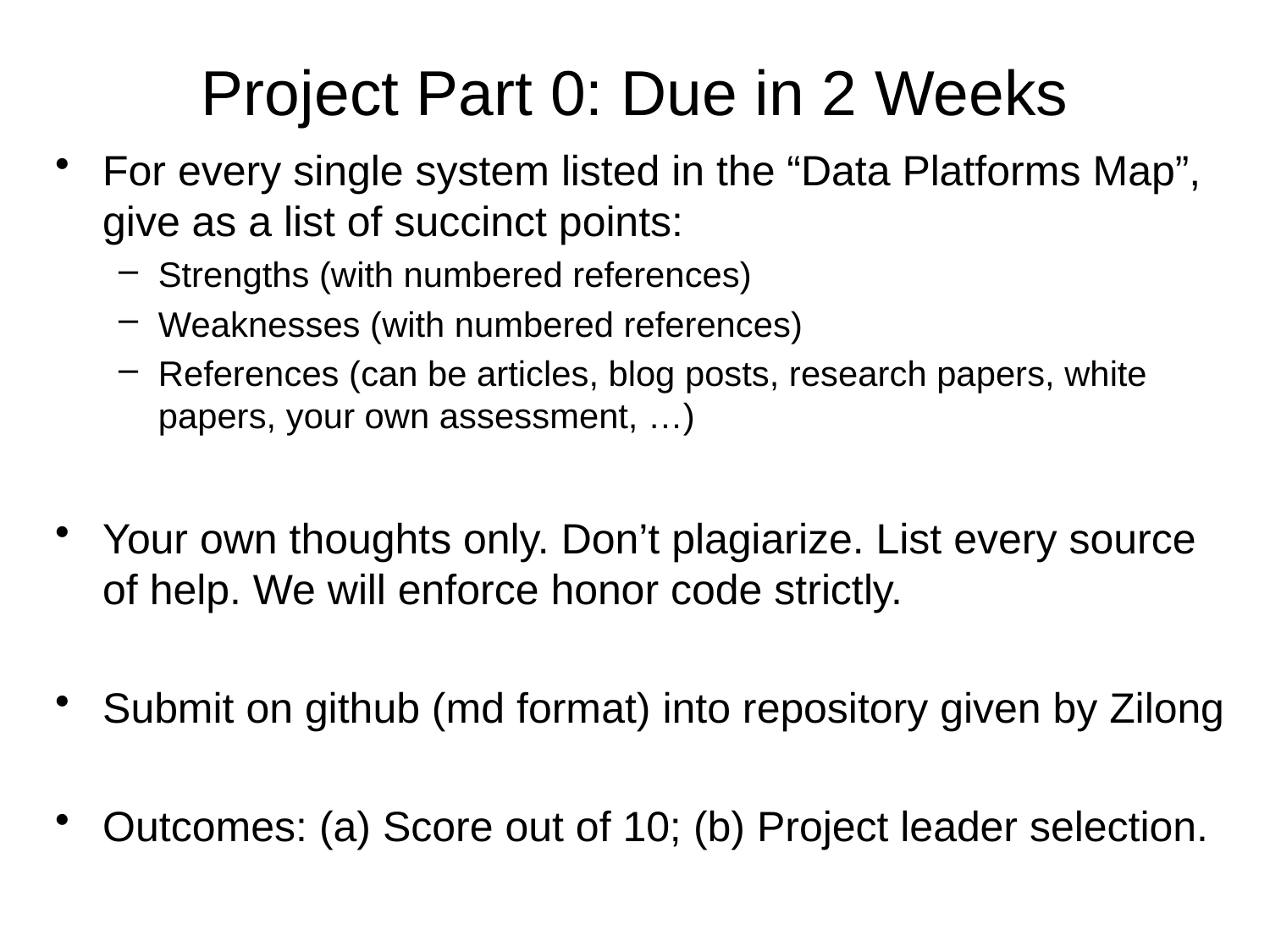

# Project Part 0: Due in 2 Weeks
For every single system listed in the “Data Platforms Map”, give as a list of succinct points:
Strengths (with numbered references)
Weaknesses (with numbered references)
References (can be articles, blog posts, research papers, white papers, your own assessment, …)

Your own thoughts only. Don’t plagiarize. List every source of help. We will enforce honor code strictly.

Submit on github (md format) into repository given by Zilong

Outcomes: (a) Score out of 10; (b) Project leader selection.